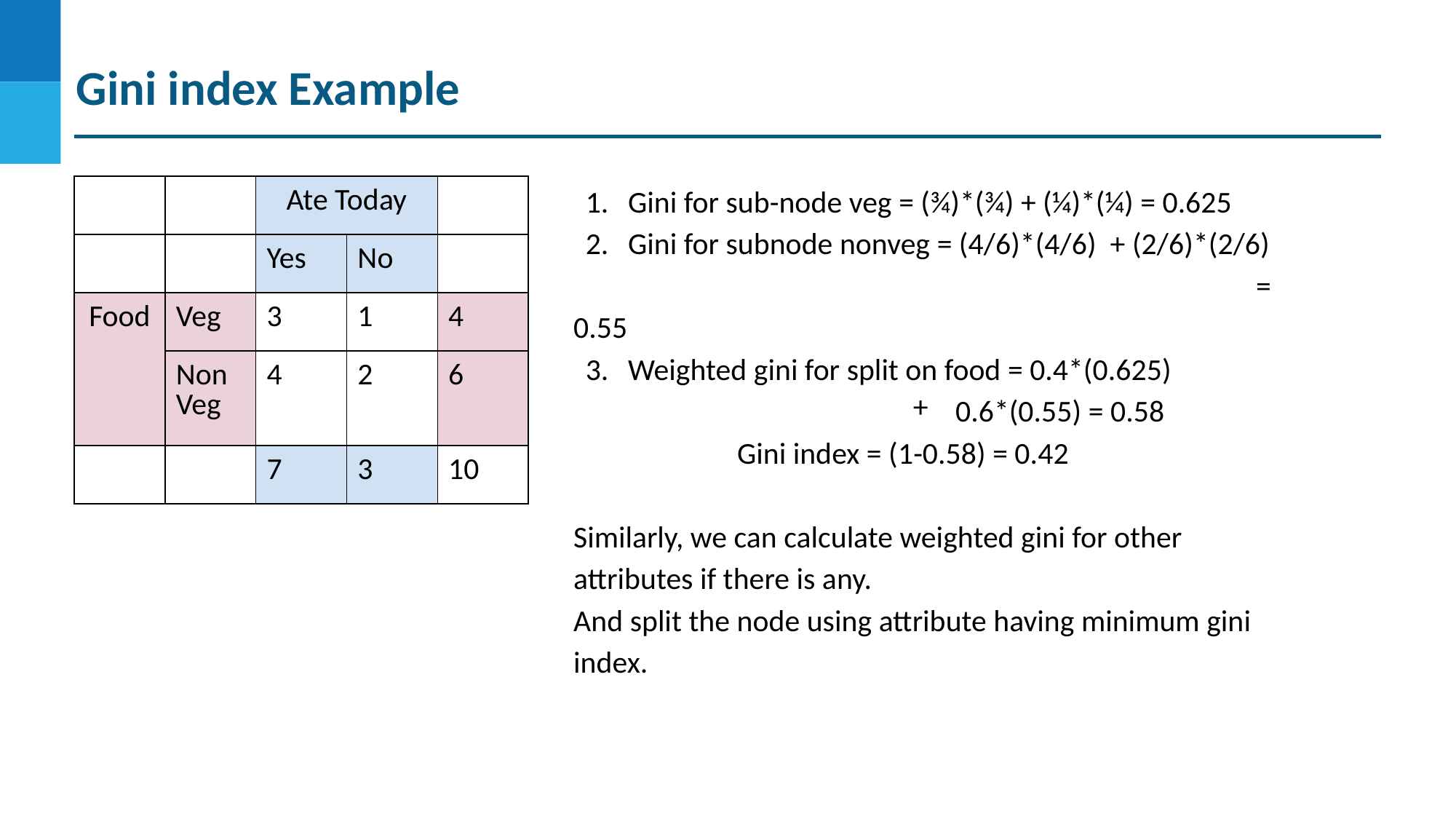

# Gini index Example
Gini for sub-node veg = (¾)*(¾) + (¼)*(¼) = 0.625
Gini for subnode nonveg = (4/6)*(4/6)  + (2/6)*(2/6)
						    = 0.55
Weighted gini for split on food = 0.4*(0.625)
0.6*(0.55) = 0.58
Gini index = (1-0.58) = 0.42

Similarly, we can calculate weighted gini for other attributes if there is any.
And split the node using attribute having minimum gini index.
|  |  | Ate Today |  |  |
| --- | --- | --- | --- | --- |
|  |  | Yes | No |  |
| Food | Veg | 3 | 1 | 4 |
|  | Non Veg | 4 | 2 | 6 |
|  |  | 7 | 3 | 10 |